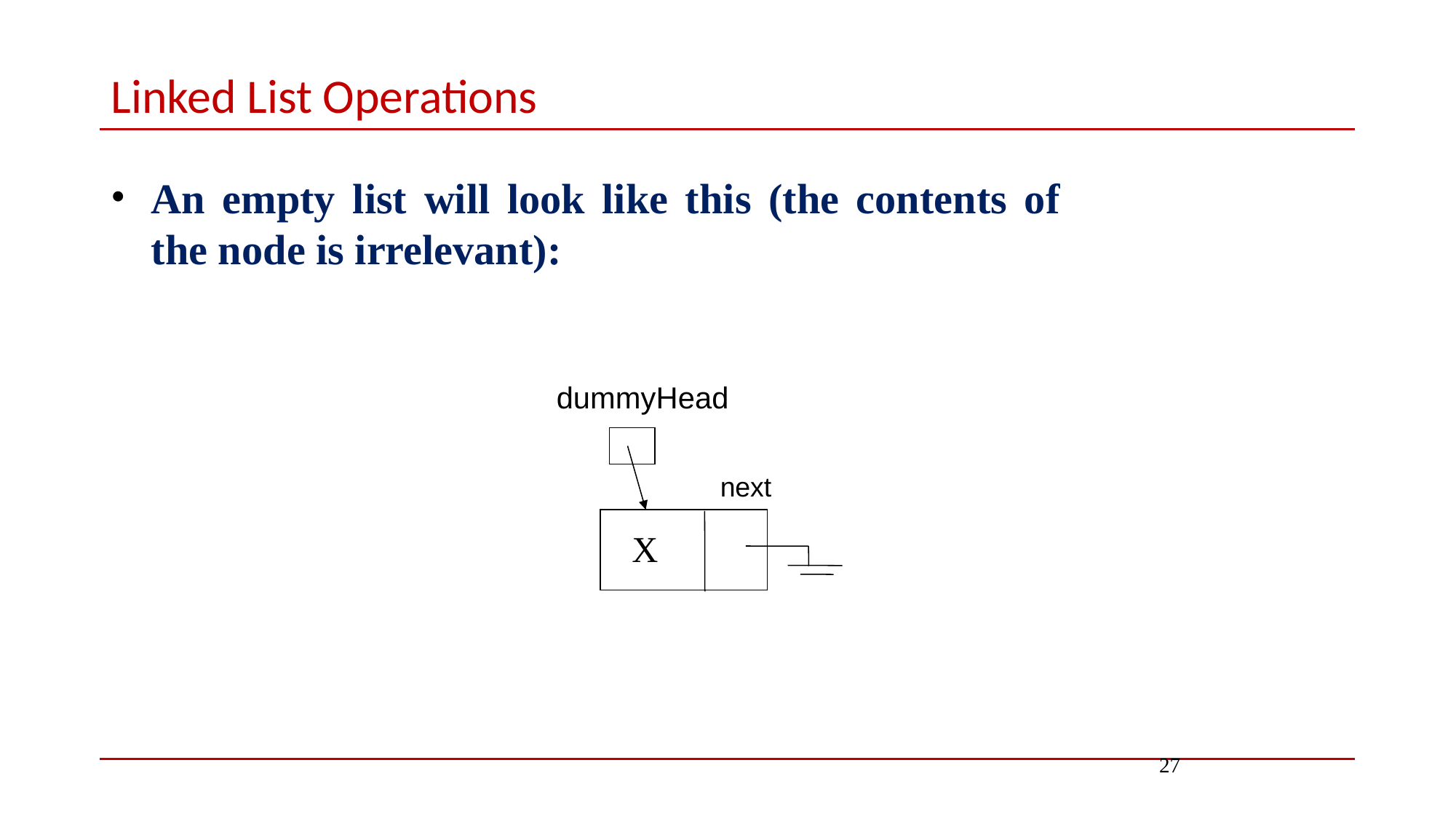

# Linked List Operations
An empty list will look like this (the contents of the node is irrelevant):
dummyHead

next

X

27